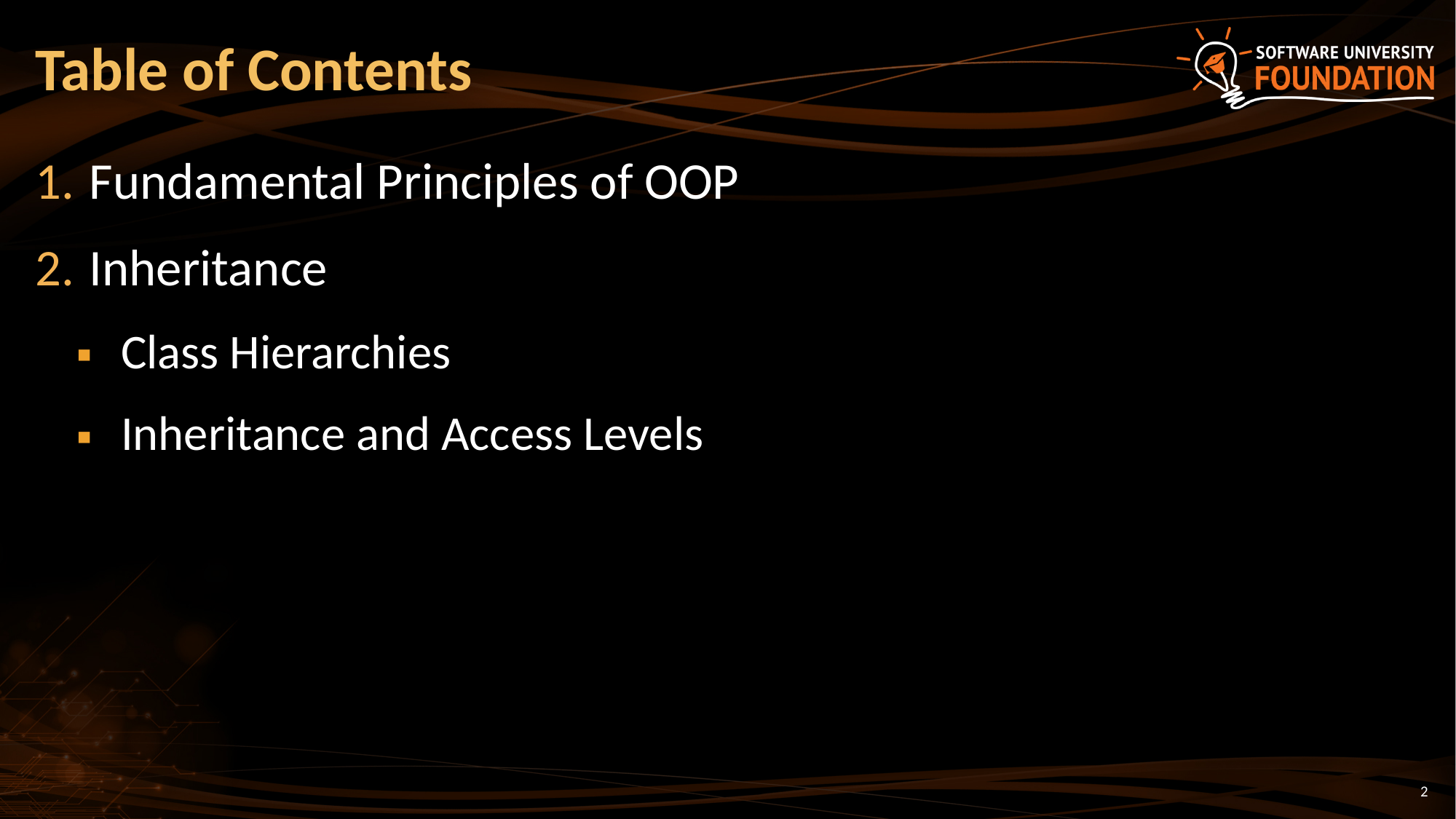

# Table of Contents
Fundamental Principles of OOP
Inheritance
Class Hierarchies
Inheritance and Access Levels
2